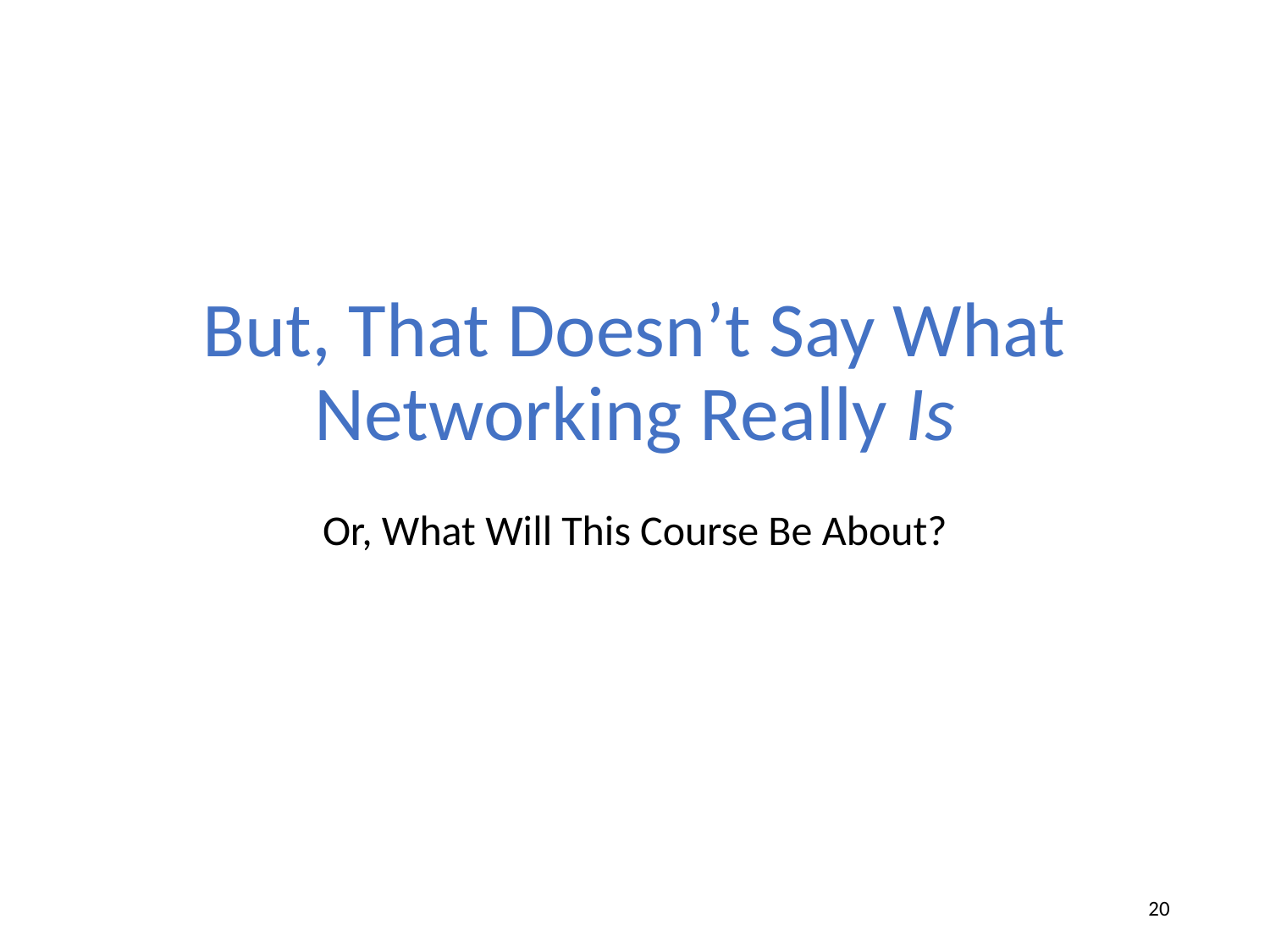

# But, That Doesn’t Say What Networking Really Is
Or, What Will This Course Be About?
20